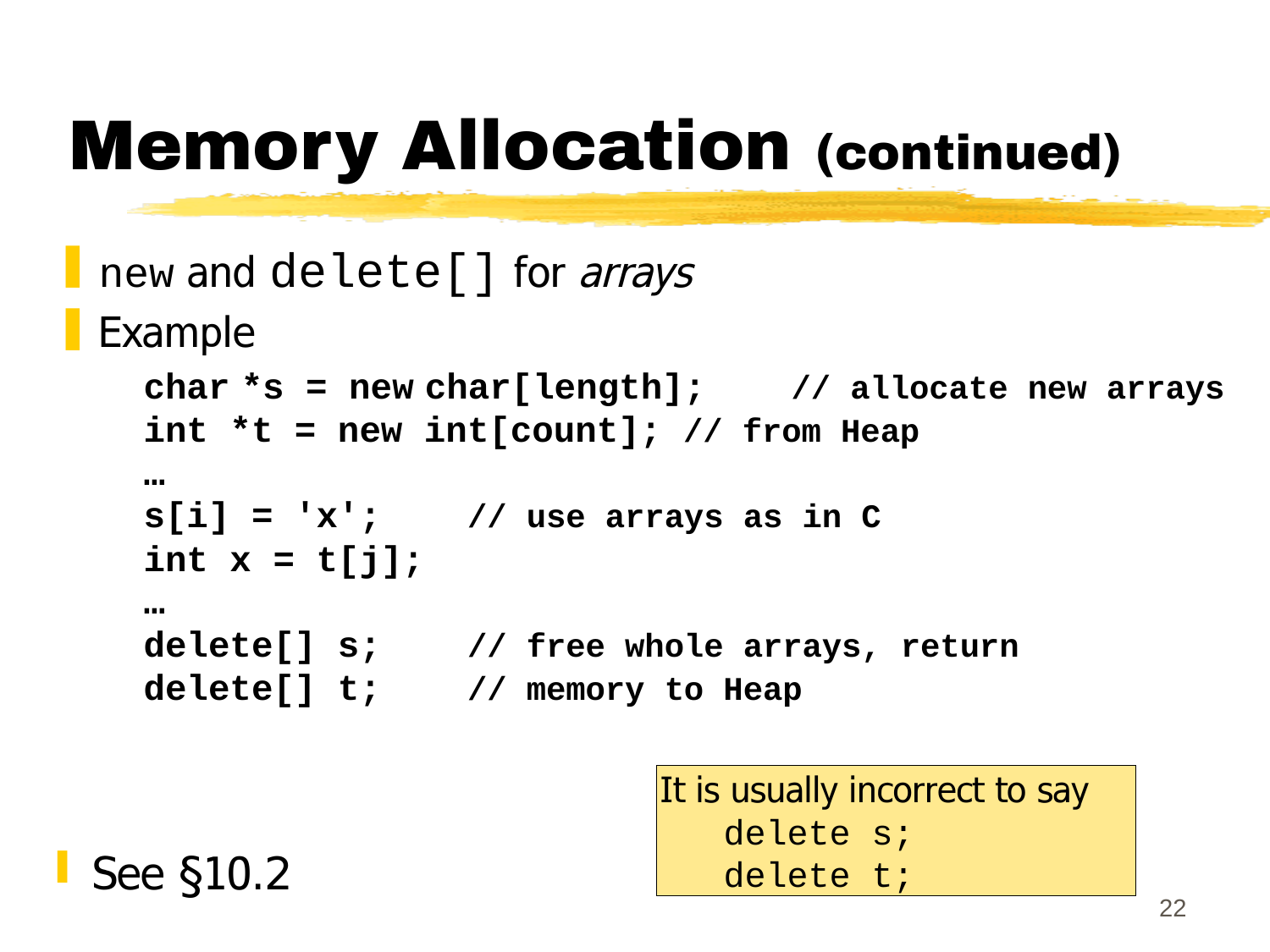

22
# Memory Allocation (continued)
new and delete[] for arrays
Example
	char *s = new char[length];	// allocate new arrays
int *t = new int[count];	// from Heap
…
s[i] = 'x';	// use arrays as in C
int x = t[j];
…
delete[] s;	// free whole arrays, return
delete[] t;	// memory to Heap

See §10.2
It is usually incorrect to say
	delete s;
	delete t;